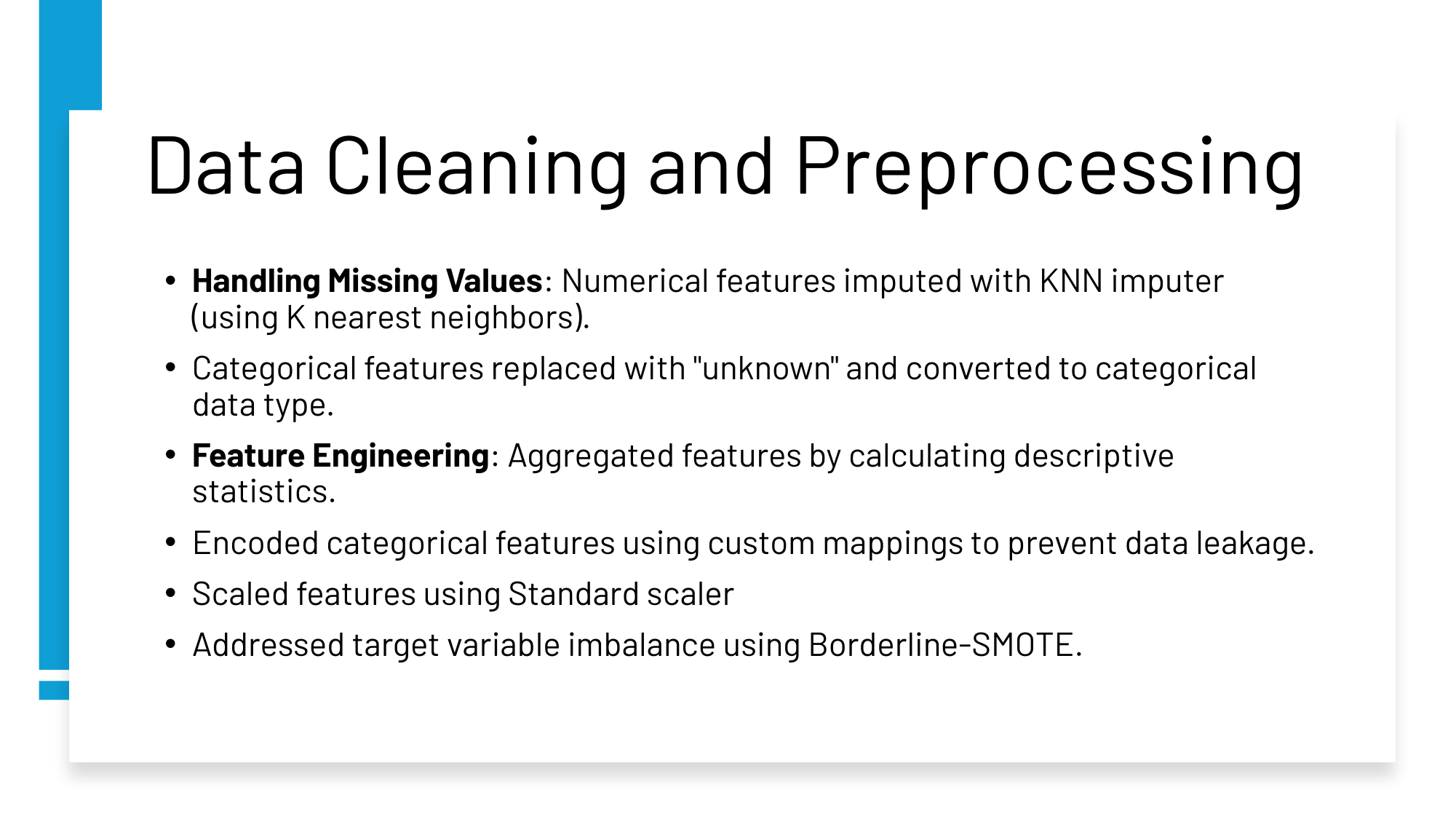

# Data Cleaning and Preprocessing

Handling Missing Values: Numerical features imputed with KNN imputer (using K nearest neighbors).
Categorical features replaced with "unknown" and converted to categorical data type.
Feature Engineering: Aggregated features by calculating descriptive statistics.
Encoded categorical features using custom mappings to prevent data leakage.
Scaled features using Standard scaler
Addressed target variable imbalance using Borderline-SMOTE.